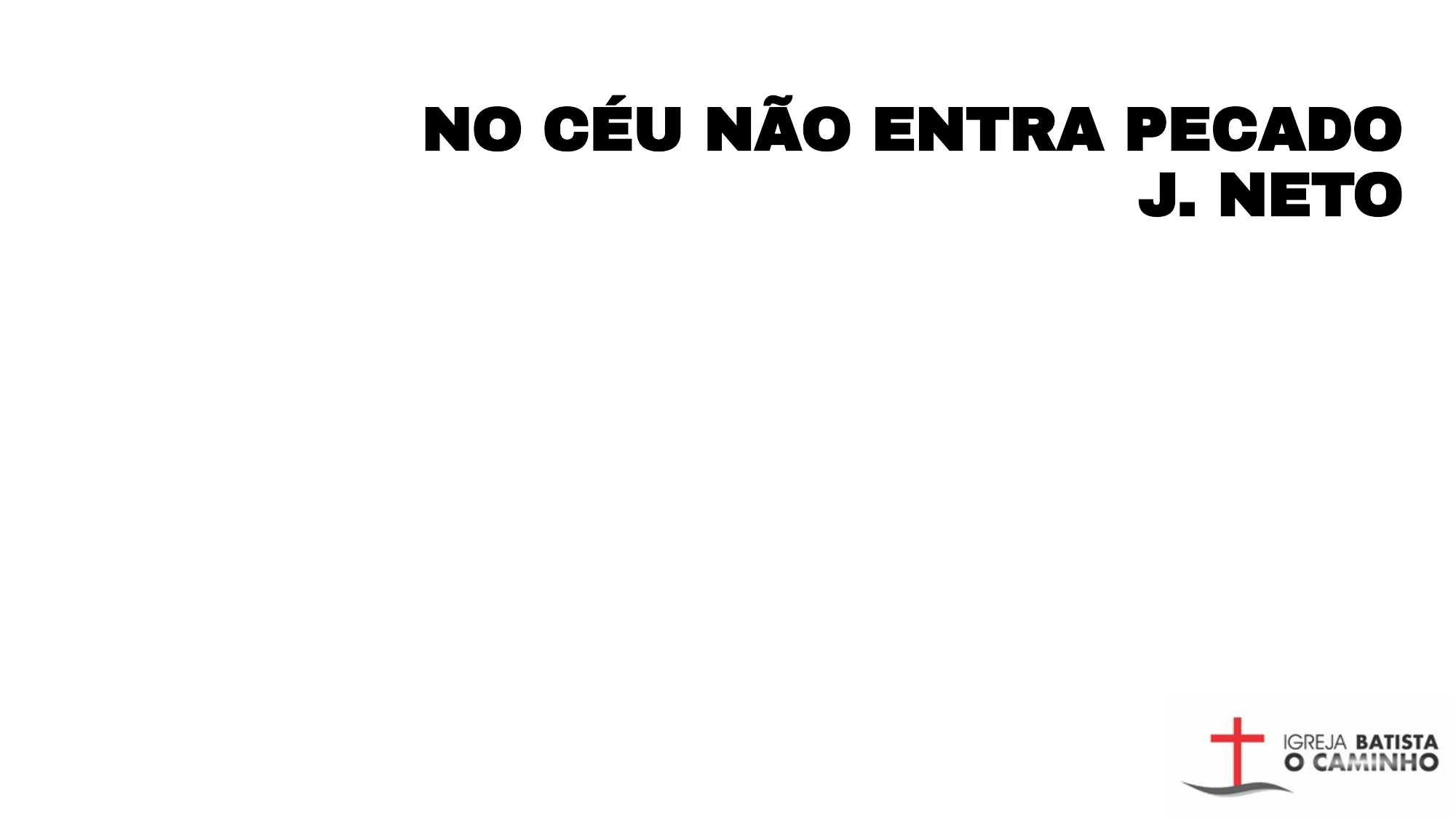

# NO CÉU NÃO ENTRA PECADO J. NETO